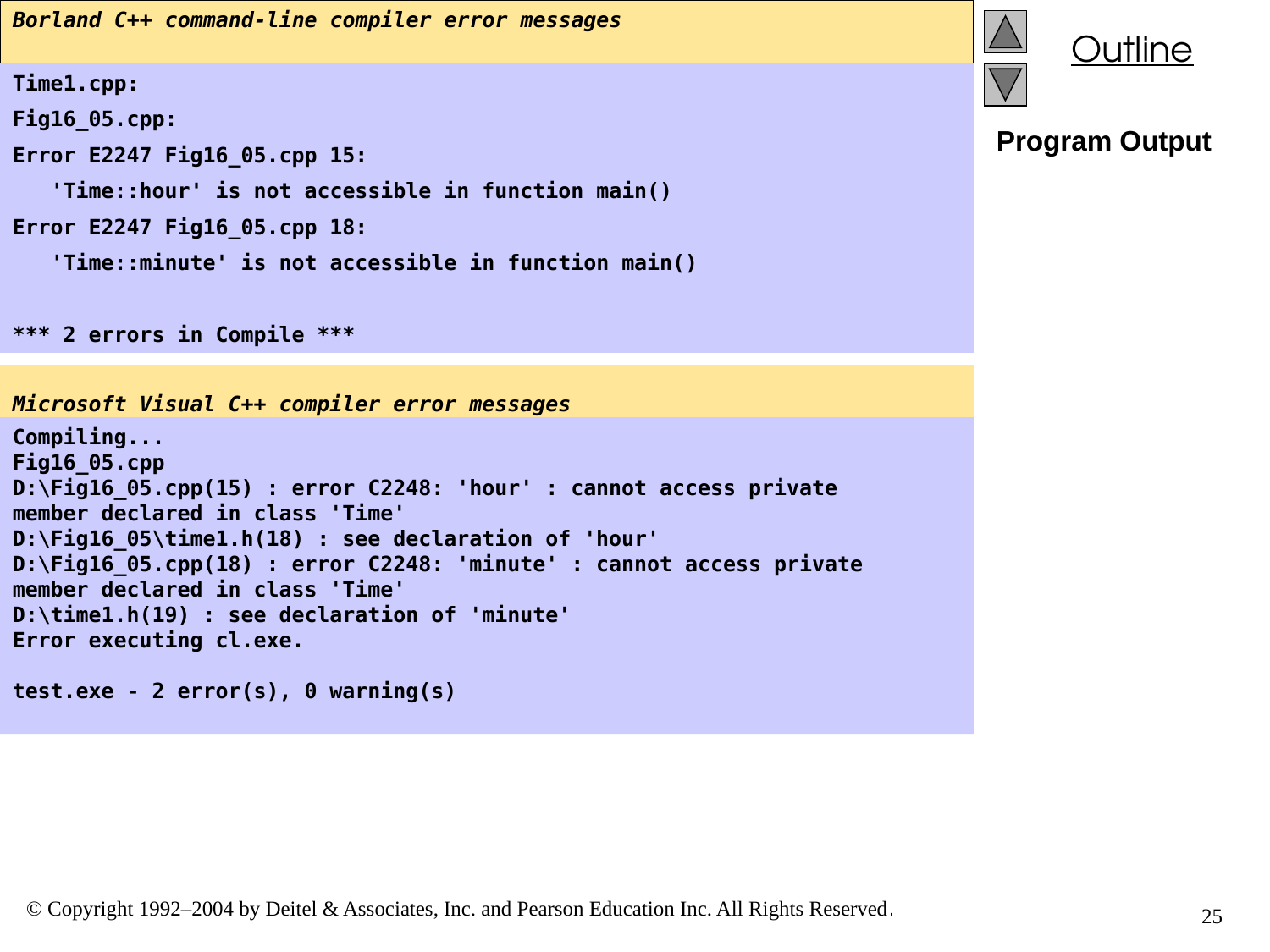

Borland C++ command-line compiler error messages
Time1.cpp:
Fig16_05.cpp:
Error E2247 Fig16_05.cpp 15:
   'Time::hour' is not accessible in function main()
Error E2247 Fig16_05.cpp 18:
   'Time::minute' is not accessible in function main()

*** 2 errors in Compile ***
# Program Output
Microsoft Visual C++ compiler error messages
Compiling...
Fig16_05.cpp
D:\Fig16_05.cpp(15) : error C2248: 'hour' : cannot access private
member declared in class 'Time'
D:\Fig16_05\time1.h(18) : see declaration of 'hour'
D:\Fig16_05.cpp(18) : error C2248: 'minute' : cannot access private
member declared in class 'Time'
D:\time1.h(19) : see declaration of 'minute'
Error executing cl.exe.

test.exe - 2 error(s), 0 warning(s)